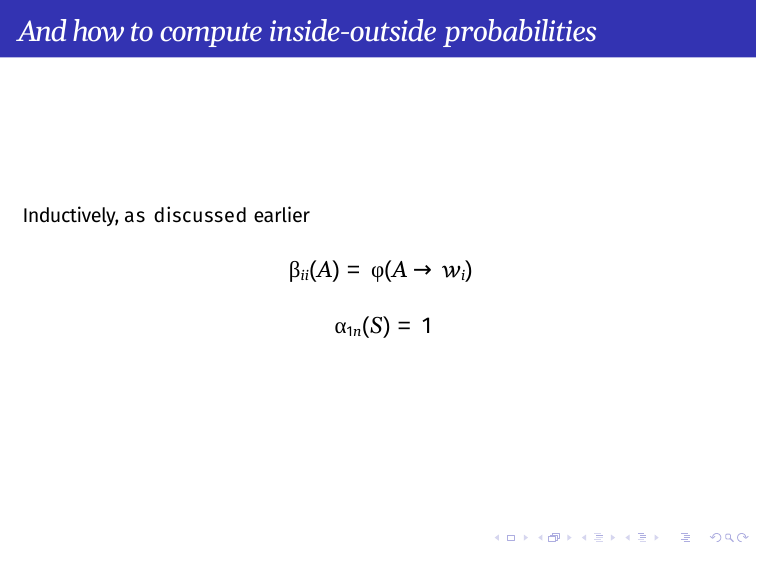

And how to compute inside-outside probabilities
Inductively, as discussed earlier
βii(A) = φ(A → wi)  α1n(S) = 1
Pawan Goyal (IIT Kharagpur)
Syntax
Week 5: Lecture 5
11 / 11